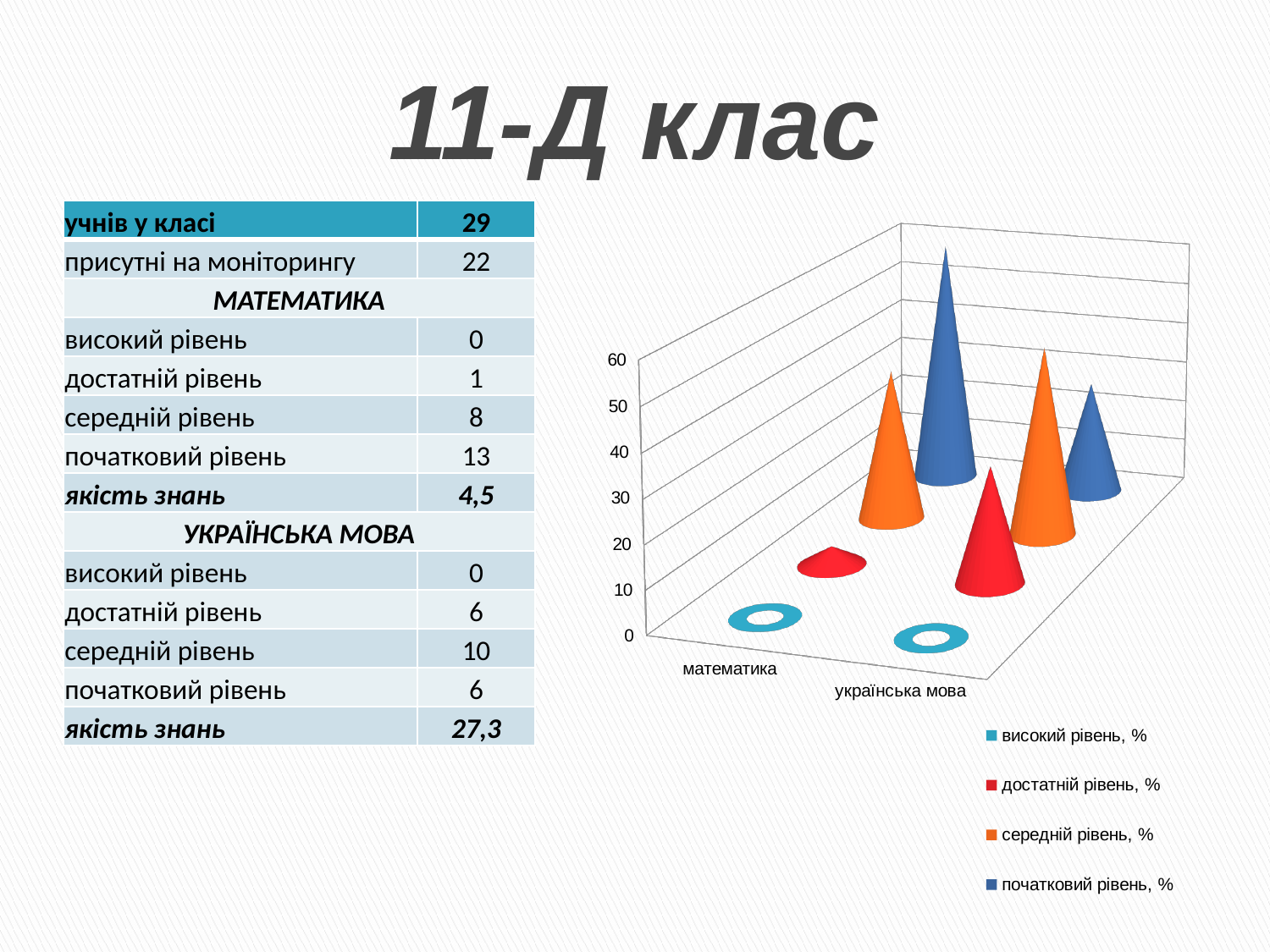

# 11-Д клас
| учнів у класі | 29 |
| --- | --- |
| присутні на моніторингу | 22 |
| МАТЕМАТИКА |  |
| високий рівень | 0 |
| достатній рівень | 1 |
| середній рівень | 8 |
| початковий рівень | 13 |
| якість знань | 4,5 |
| УКРАЇНСЬКА МОВА |  |
| високий рівень | 0 |
| достатній рівень | 6 |
| середній рівень | 10 |
| початковий рівень | 6 |
| якість знань | 27,3 |

[unsupported chart]